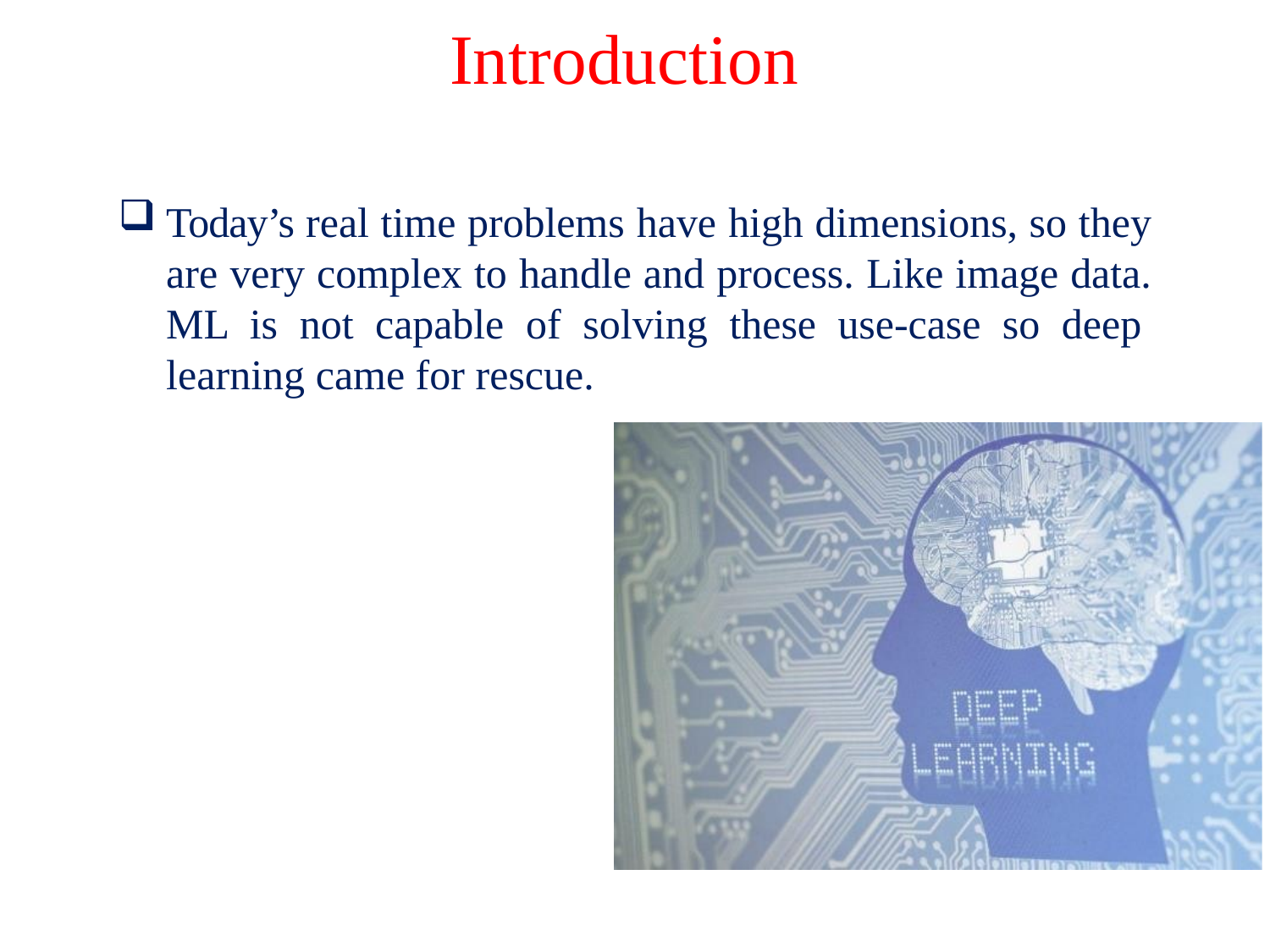

# Introduction
Today’s real time problems have high dimensions, so they  are very complex to handle and process. Like image data.  ML is not capable of solving these use-case so deep  learning came for rescue.